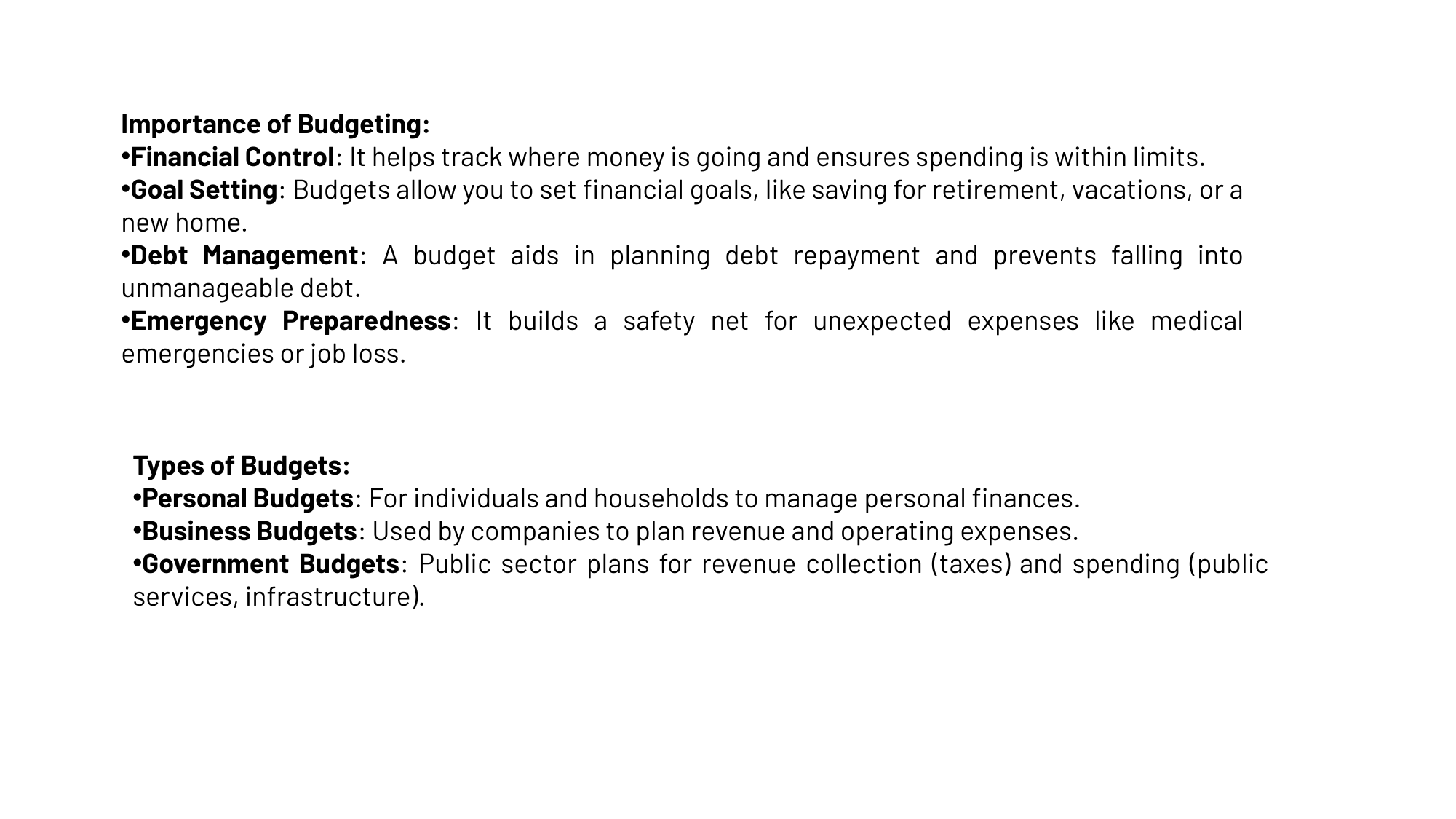

Importance of Budgeting:
Financial Control: It helps track where money is going and ensures spending is within limits.
Goal Setting: Budgets allow you to set financial goals, like saving for retirement, vacations, or a new home.
Debt Management: A budget aids in planning debt repayment and prevents falling into unmanageable debt.
Emergency Preparedness: It builds a safety net for unexpected expenses like medical emergencies or job loss.
Types of Budgets:
Personal Budgets: For individuals and households to manage personal finances.
Business Budgets: Used by companies to plan revenue and operating expenses.
Government Budgets: Public sector plans for revenue collection (taxes) and spending (public services, infrastructure).